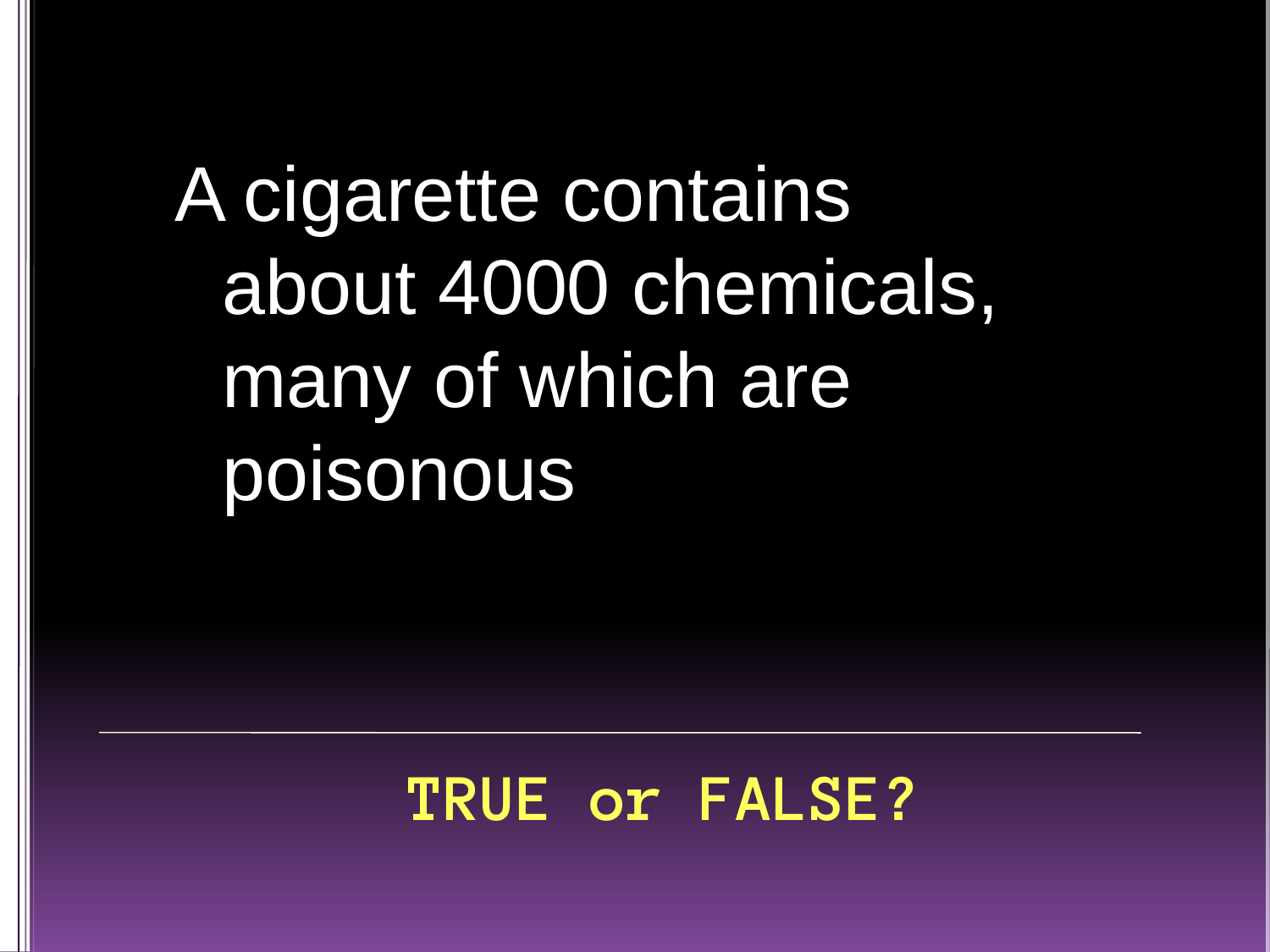

A cigarette contains about 4000 chemicals, many of which are poisonous
# TRUE or FALSE?